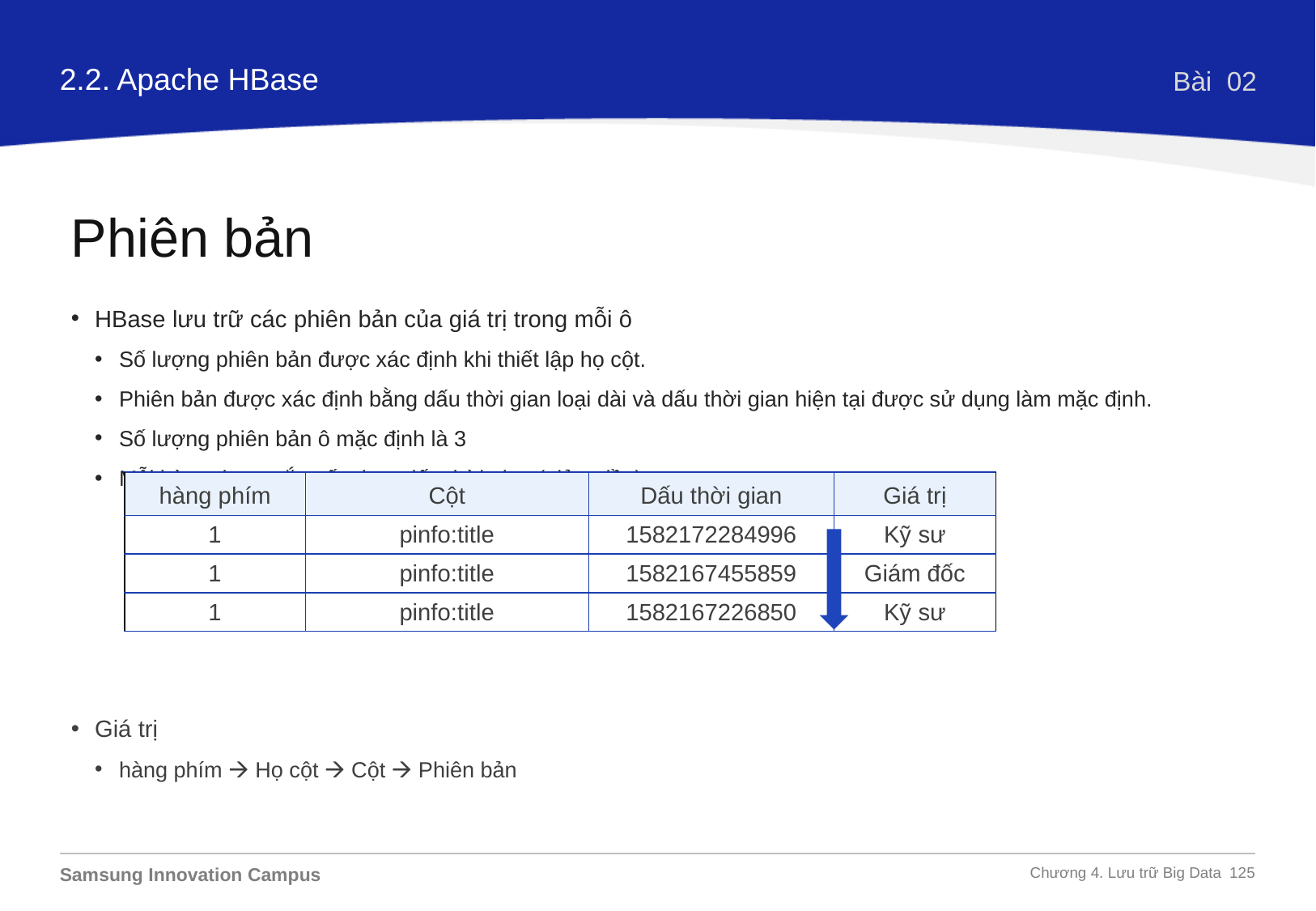

2.2. Apache HBase
Bài  02
Phiên bản
HBase lưu trữ các phiên bản của giá trị trong mỗi ô
Số lượng phiên bản được xác định khi thiết lập họ cột.
Phiên bản được xác định bằng dấu thời gian loại dài và dấu thời gian hiện tại được sử dụng làm mặc định.
Số lượng phiên bản ô mặc định là 3
Mỗi hàng được sắp xếp theo dấu thời gian (giảm dần)

Giá trị
hàng phím 🡪 Họ cột 🡪 Cột 🡪 Phiên bản

| hàng phím | Cột | Dấu thời gian | Giá trị |
| --- | --- | --- | --- |
| 1 | pinfo:title | 1582172284996 | Kỹ sư |
| 1 | pinfo:title | 1582167455859 | Giám đốc |
| 1 | pinfo:title | 1582167226850 | Kỹ sư |